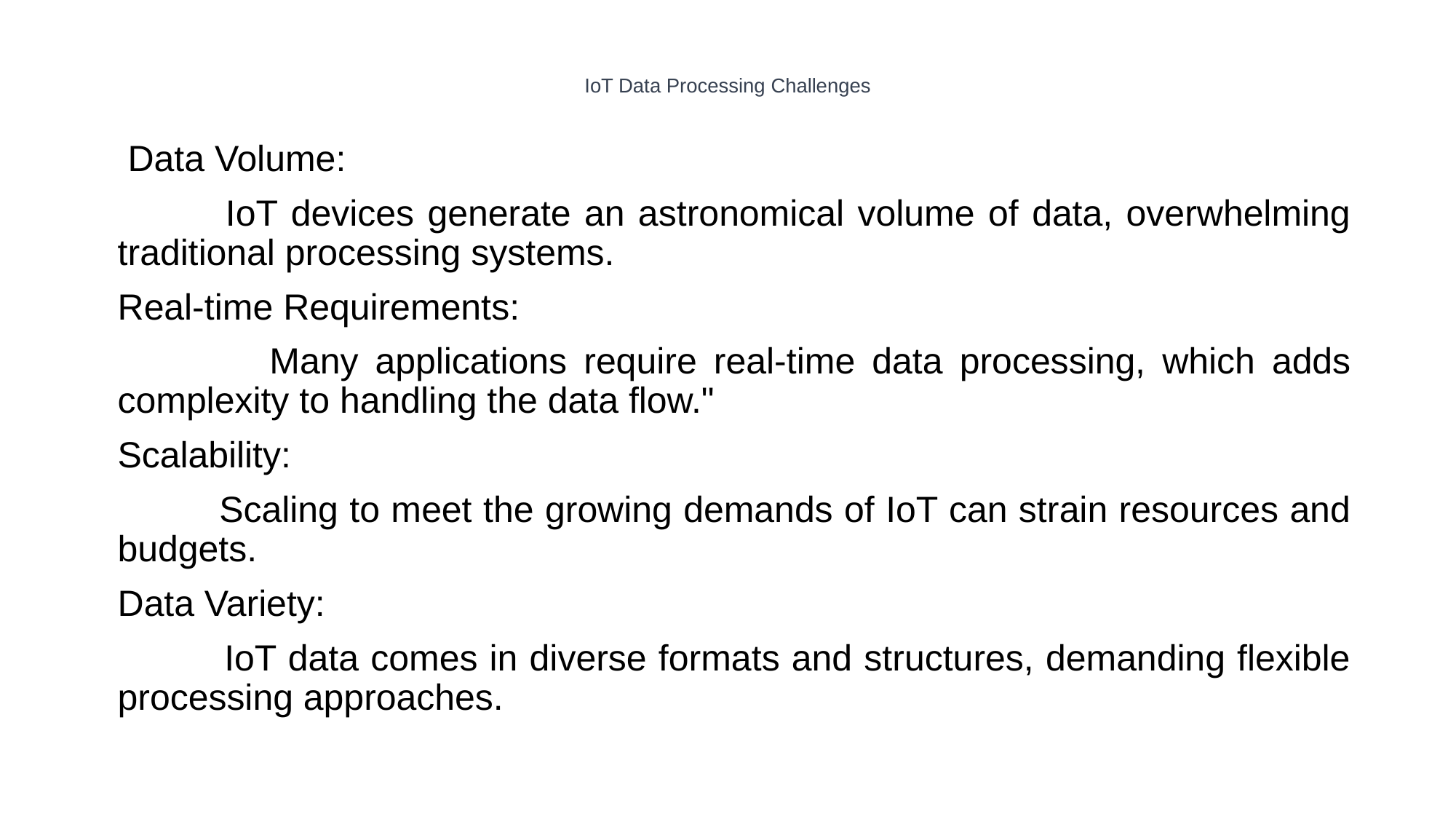

# IoT Data Processing Challenges
 Data Volume:
        IoT devices generate an astronomical volume of data, overwhelming traditional processing systems.
Real-time Requirements:
         Many applications require real-time data processing, which adds complexity to handling the data flow."
Scalability:
         Scaling to meet the growing demands of IoT can strain resources and budgets.
Data Variety:
         IoT data comes in diverse formats and structures, demanding flexible processing approaches.